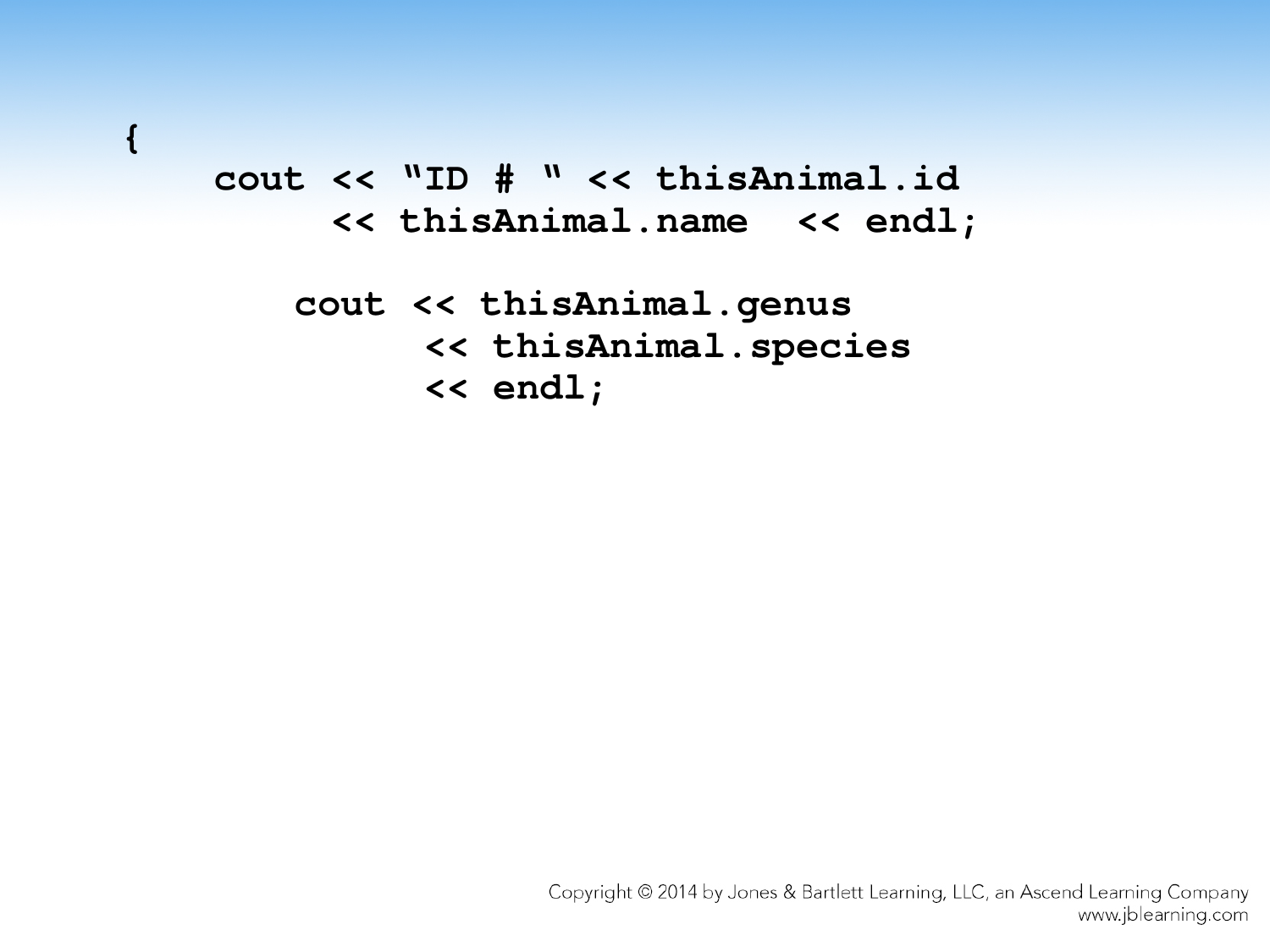

{
    cout << “ID # “ << thisAnimal.id
         << thisAnimal.name  << endl;

	  cout << thisAnimal.genus
             << thisAnimal.species
             << endl;